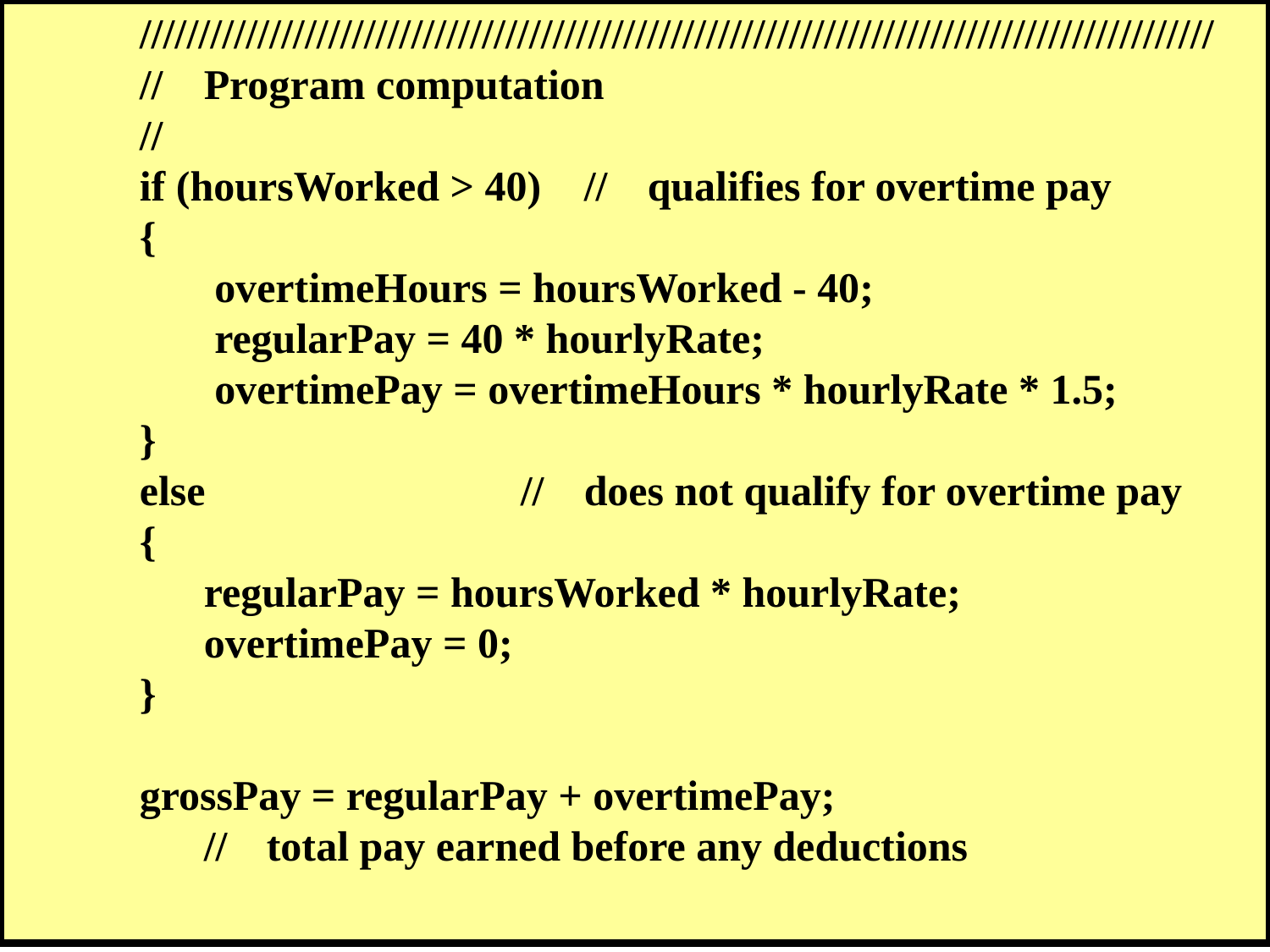

///////////////////////////////////////////////////////////////////////////////////////////
		//	Program computation
		//
		if (hoursWorked > 40)	//	qualifies for overtime pay
		{
			 overtimeHours = hoursWorked - 40;
			 regularPay = 40 * hourlyRate;
			 overtimePay = overtimeHours * hourlyRate * 1.5;
		}
	 	else					//	does not qualify for overtime pay
	 	{
	 		regularPay = hoursWorked * hourlyRate;
	 		overtimePay = 0;
	 	}

	 	grossPay = regularPay + overtimePay;
	 		//	total pay earned before any deductions